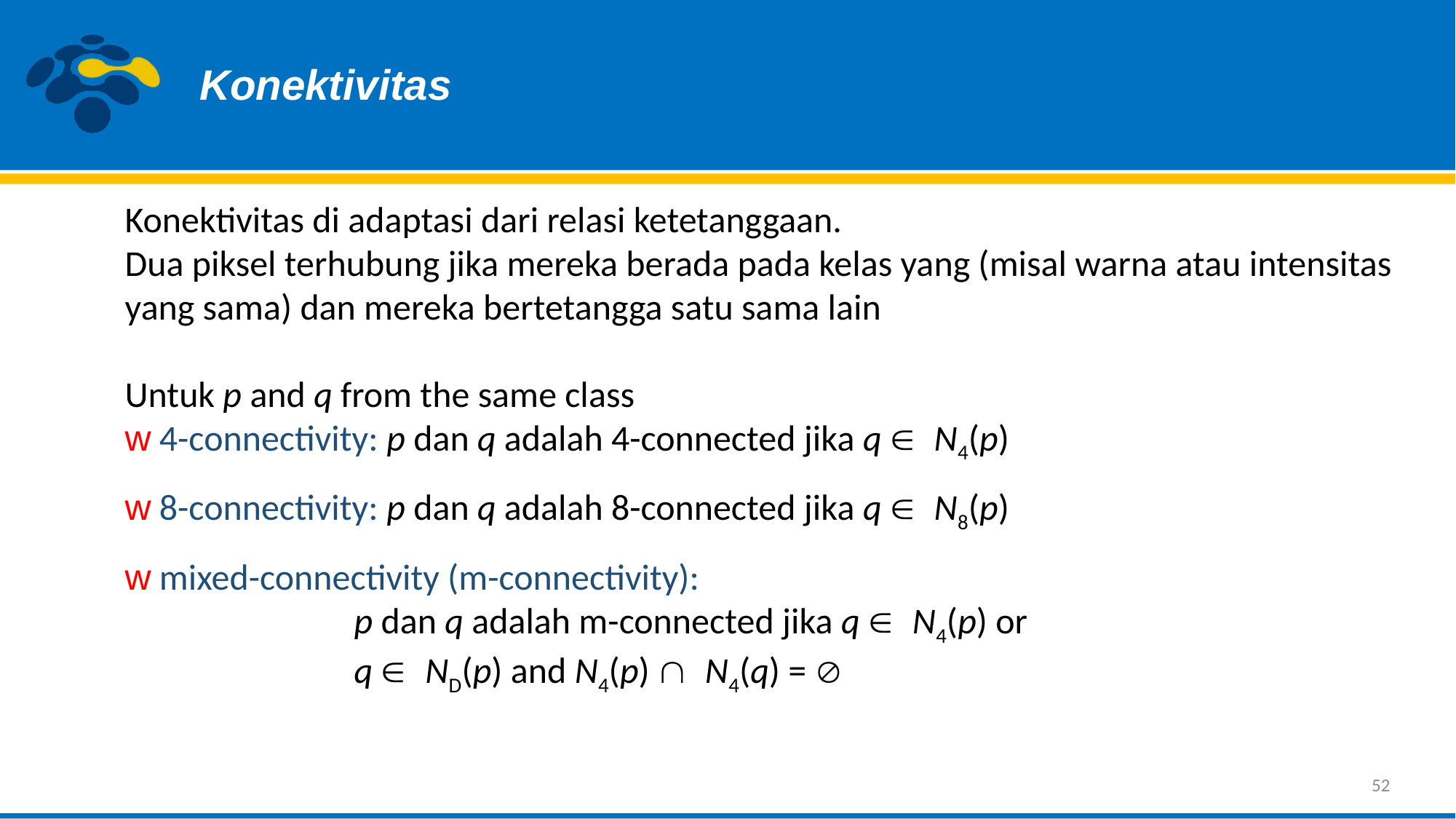

Konektivitas
Konektivitas di adaptasi dari relasi ketetanggaan.
Dua piksel terhubung jika mereka berada pada kelas yang (misal warna atau intensitas yang sama) dan mereka bertetangga satu sama lain

Untuk p and q from the same class
w 4-connectivity: p dan q adalah 4-connected jika q ∈ N4(p)

w 8-connectivity: p dan q adalah 8-connected jika q ∈ N8(p)

w mixed-connectivity (m-connectivity):
                            p dan q adalah m-connected jika q ∈ N4(p) or
                            q ∈ ND(p) and N4(p) ∩ N4(q) = ∅

52